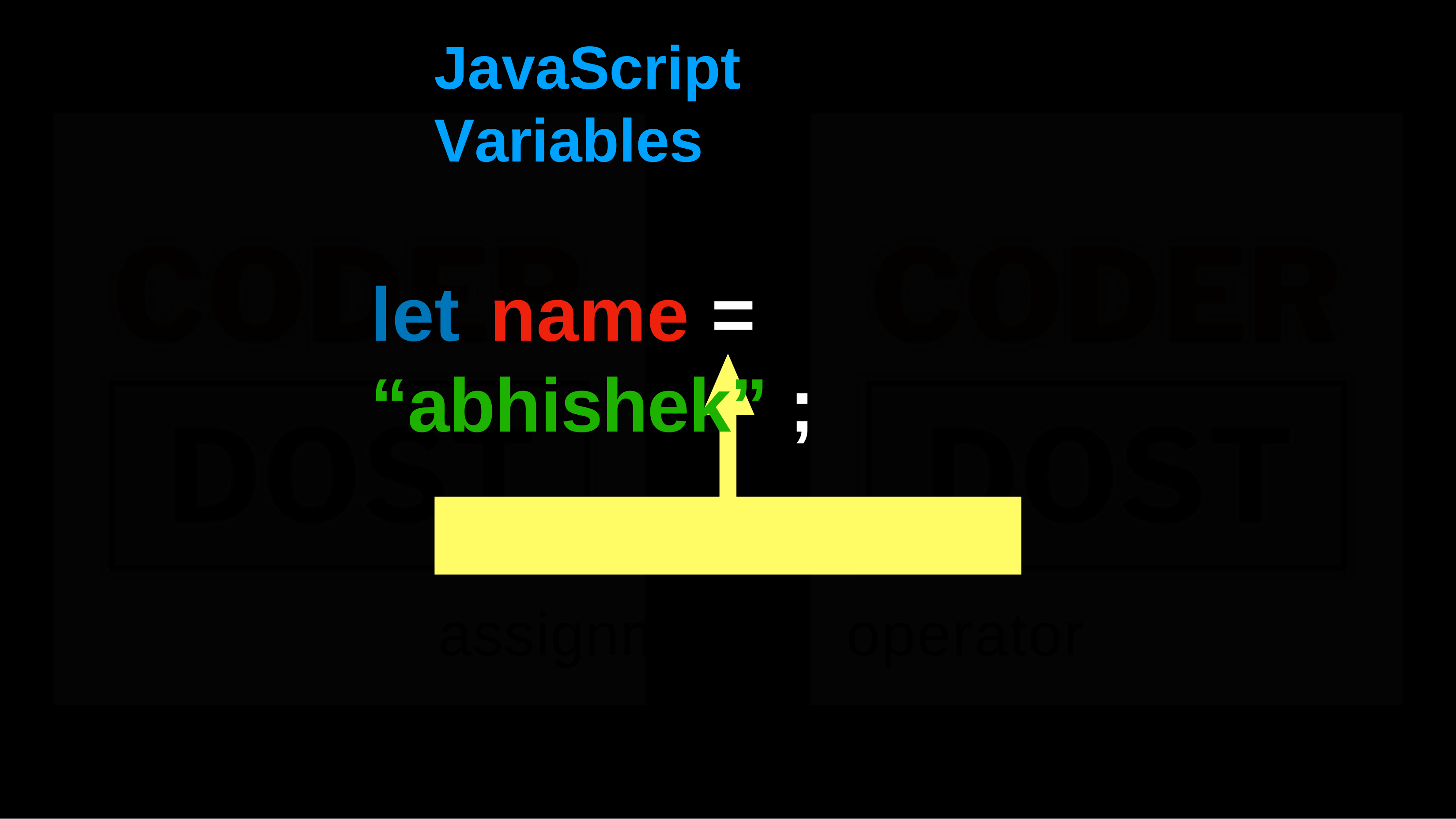

# JavaScript	Variables
let name = “abhishek” ;

assignment	operator